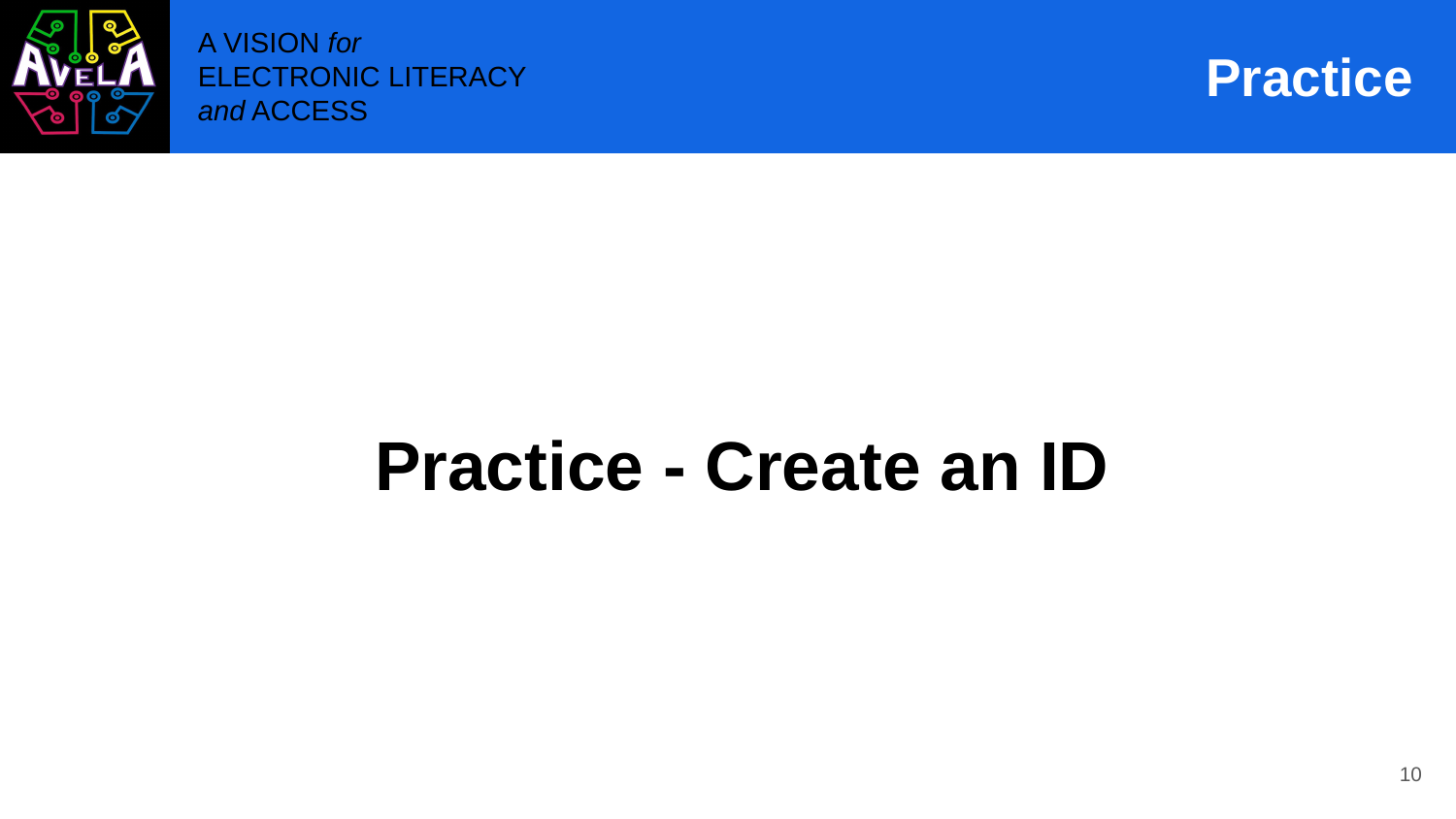

# Practice
Practice - Create an ID
10